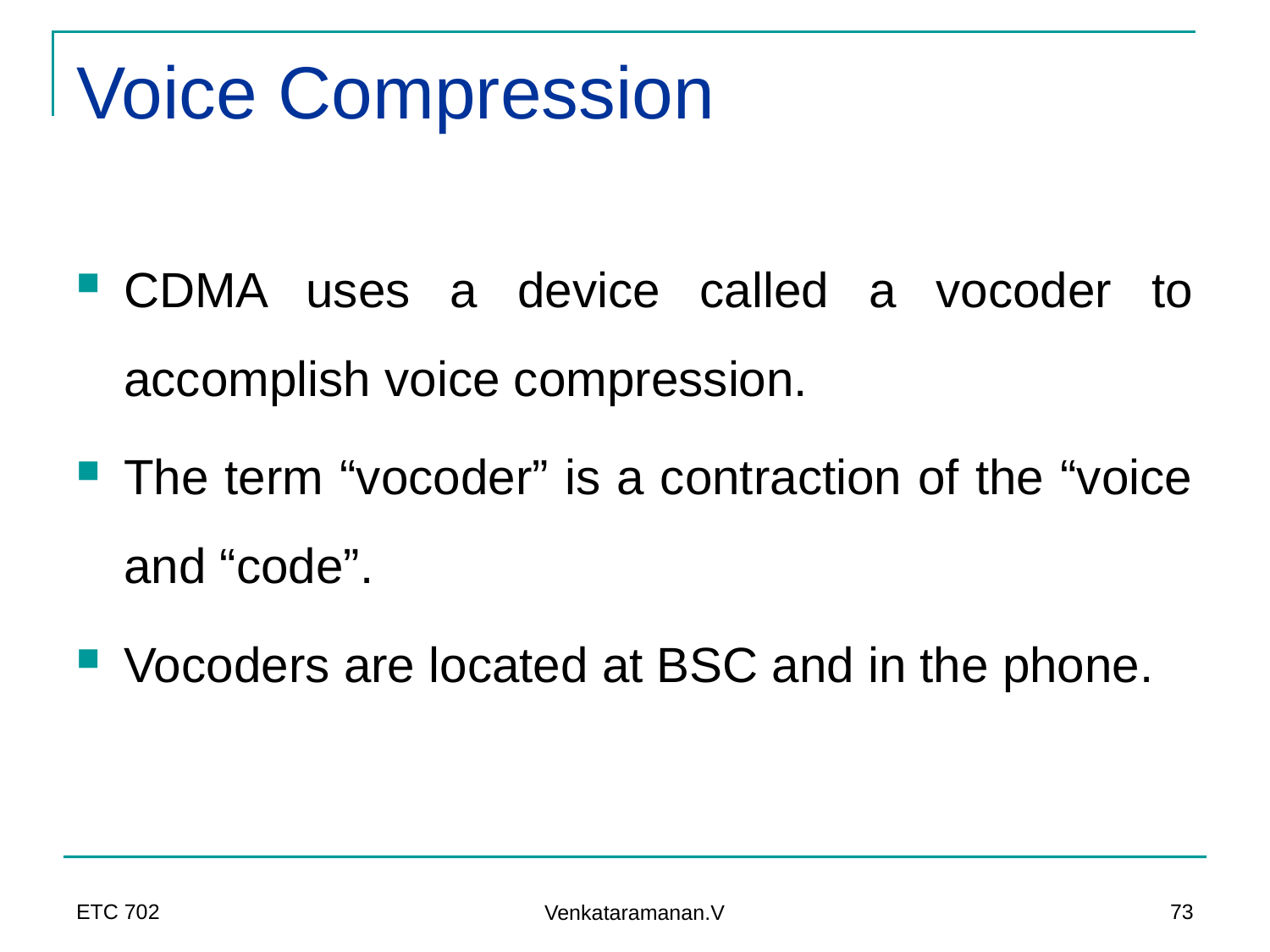

# Voice Compression
CDMA uses a device called a vocoder to accomplish voice compression.
The term “vocoder” is a contraction of the “voice and “code”.
Vocoders are located at BSC and in the phone.
ETC 702
73
Venkataramanan.V